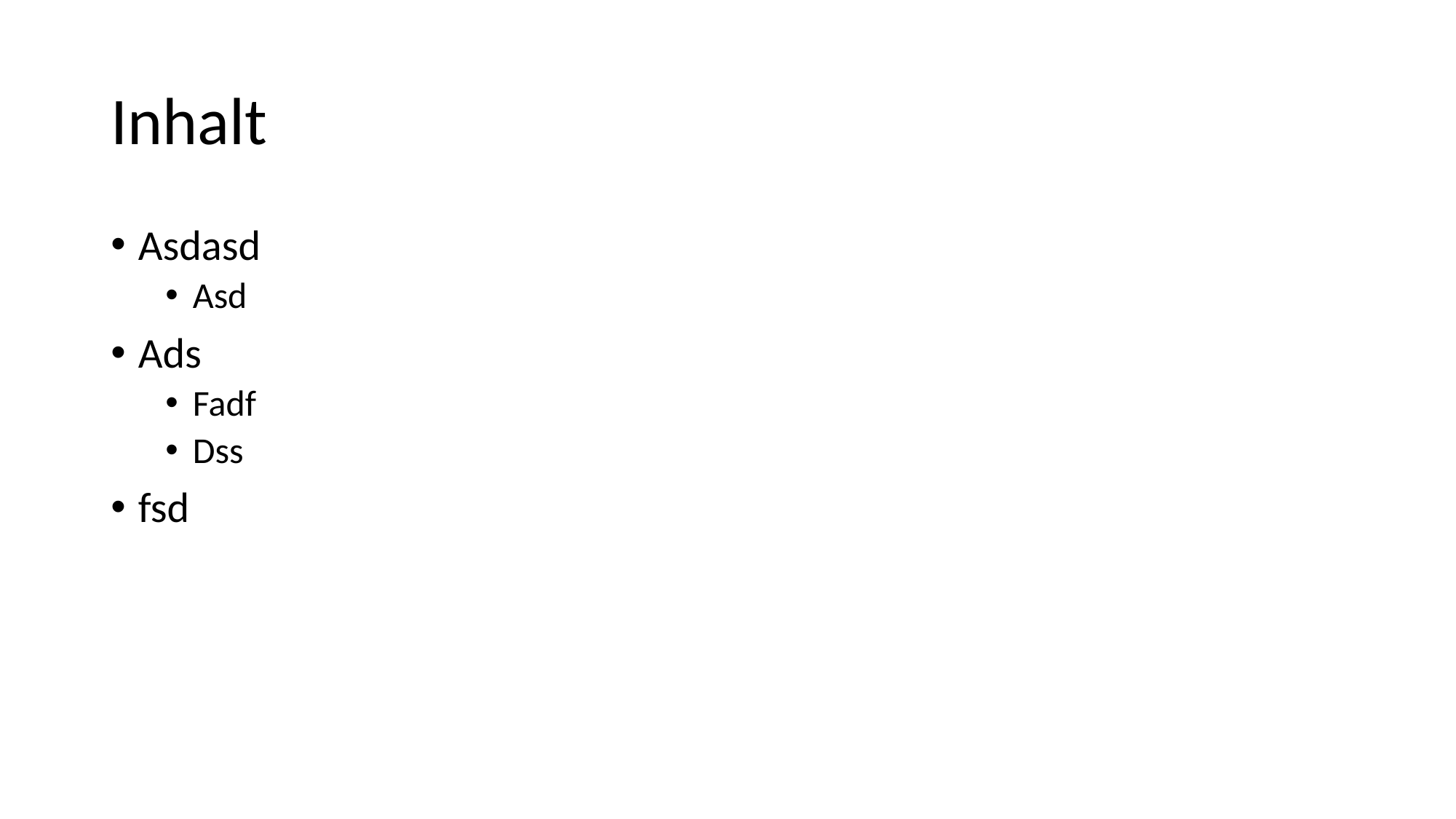

# Inhalt
Asdasd
Asd
Ads
Fadf
Dss
fsd